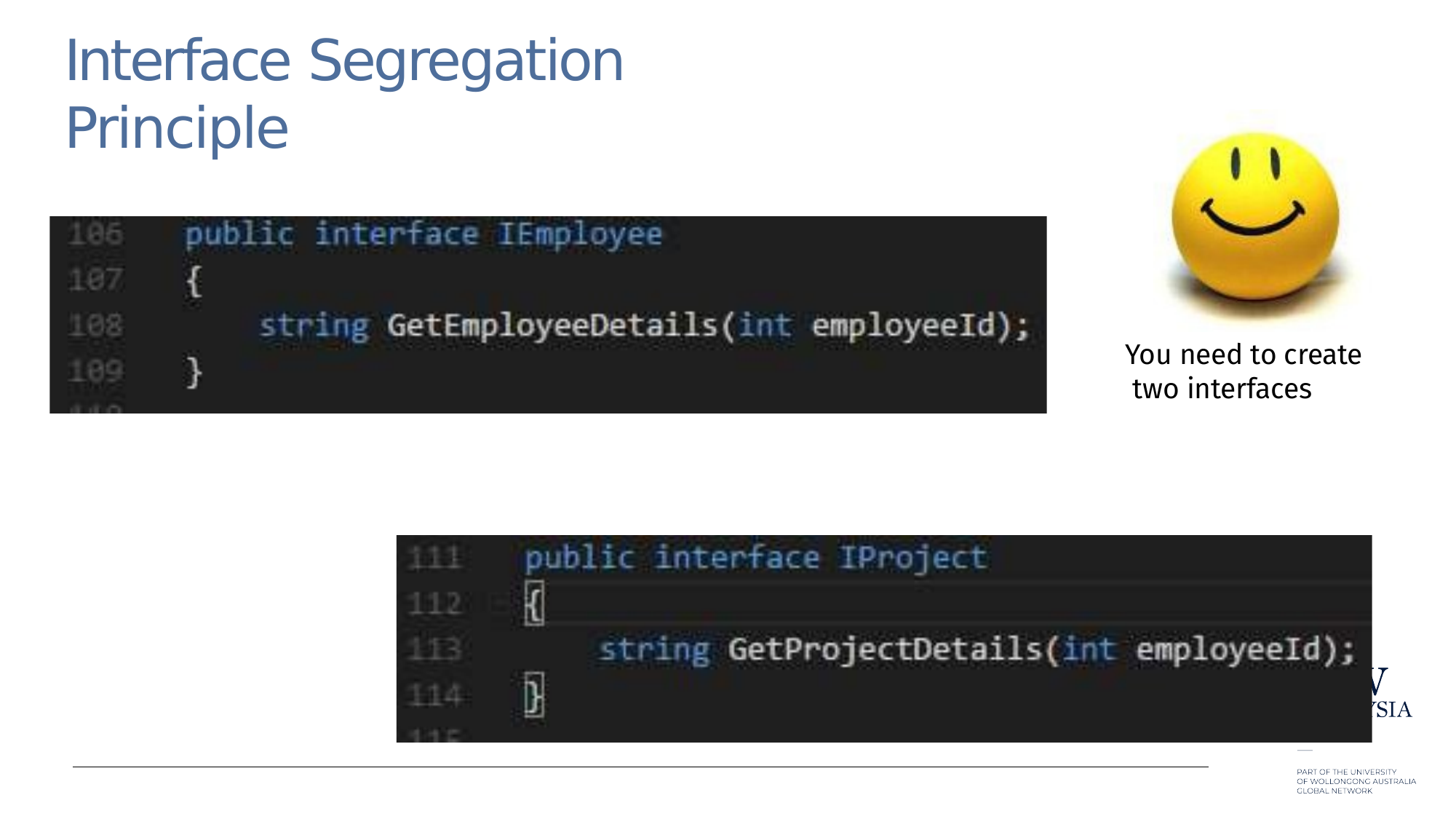

# Interface Segregation Principle

You need to create  two interfaces